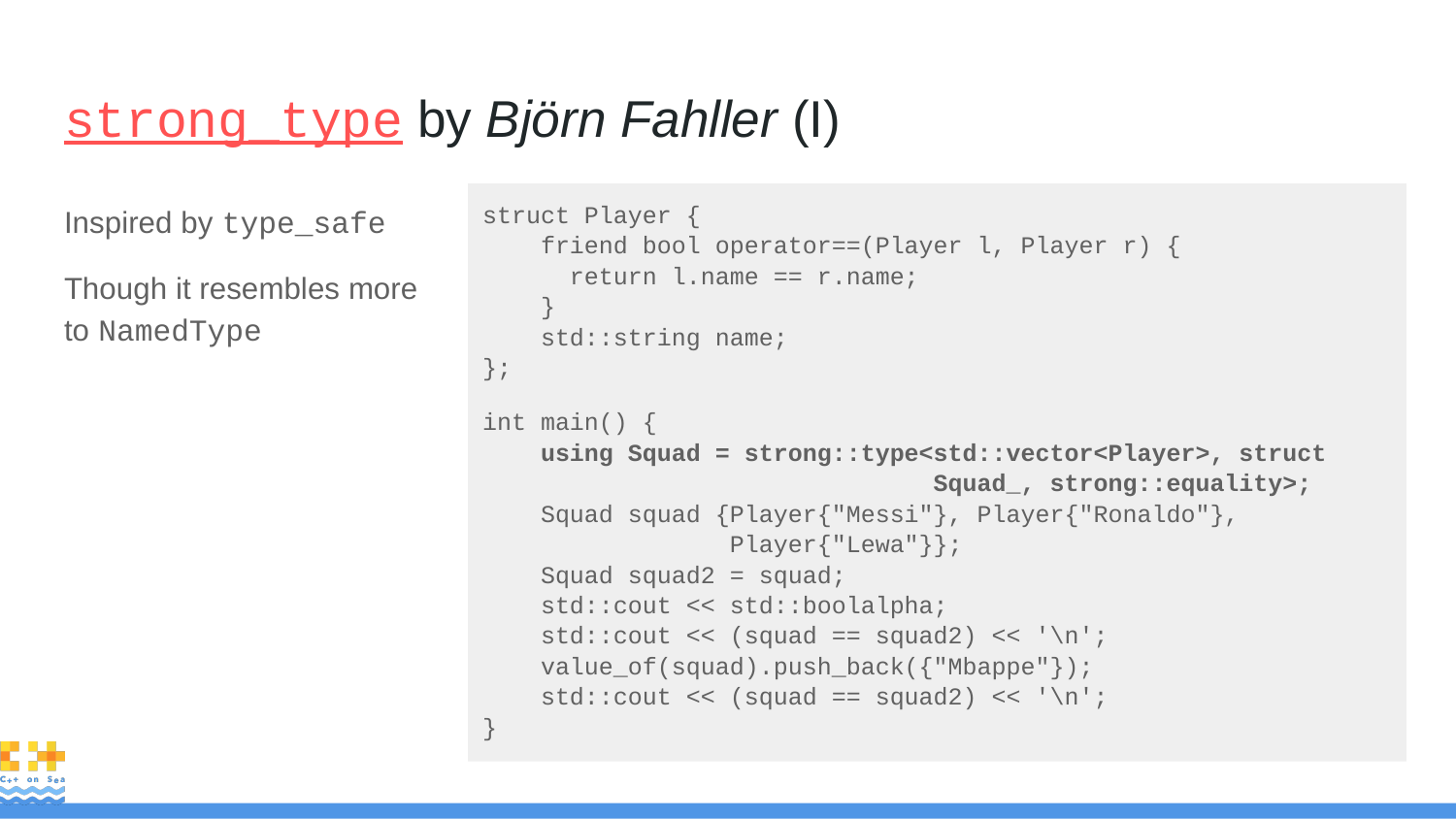

# strong_type by Björn Fahller (I)
Inspired by type_safe
Though it resembles more to NamedType

struct Player {
    friend bool operator==(Player l, Player r) {
      return l.name == r.name;
    }
    std::string name;
};
int main() {
    using Squad = strong::type<std::vector<Player>, struct
                               Squad_, strong::equality>;
    Squad squad {Player{"Messi"}, Player{"Ronaldo"},
                 Player{"Lewa"}};
    Squad squad2 = squad;
    std::cout << std::boolalpha;
    std::cout << (squad == squad2) << '\n';
    value_of(squad).push_back({"Mbappe"});
    std::cout << (squad == squad2) << '\n';
}